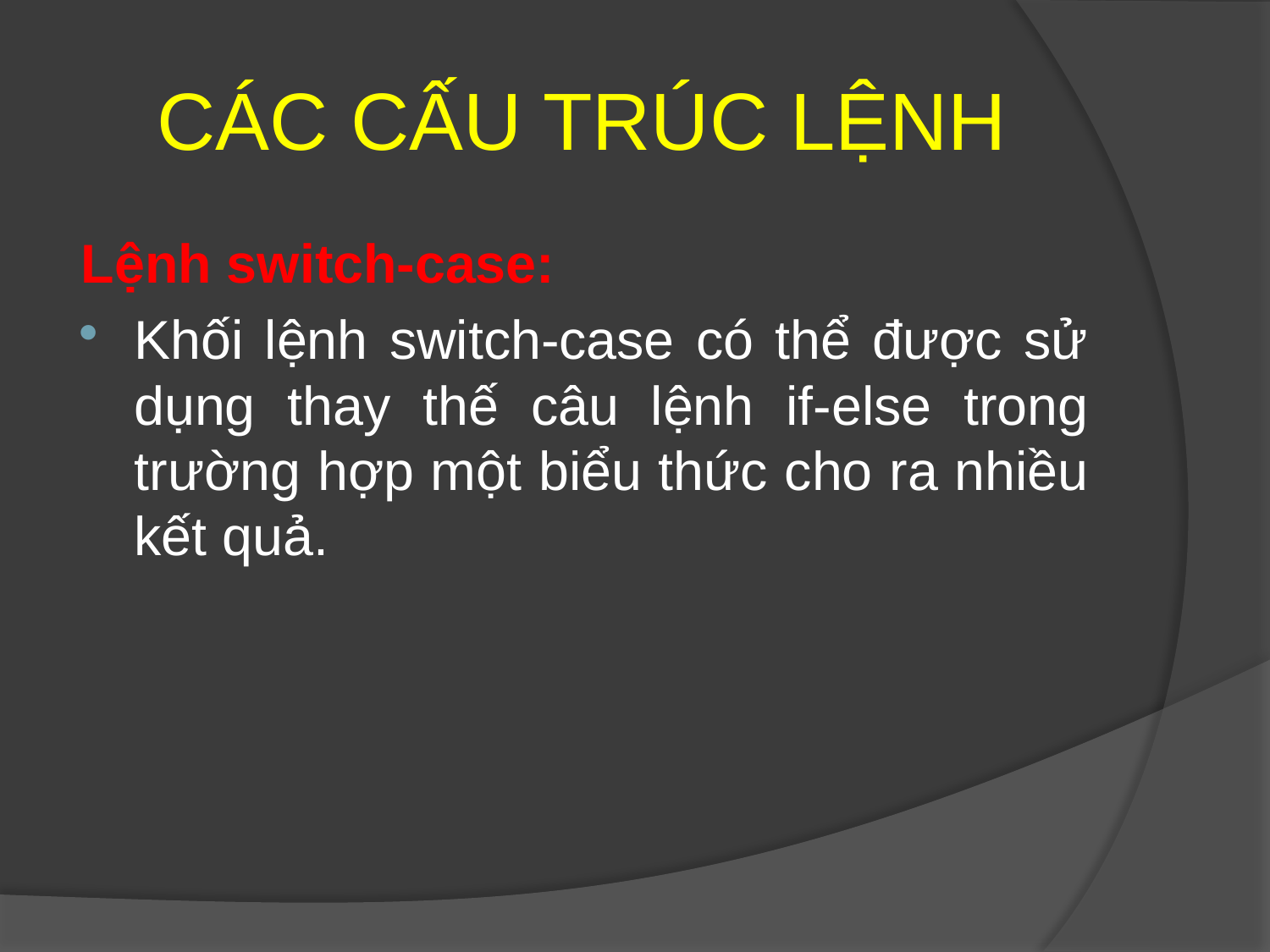

# CÁC CẤU TRÚC LỆNH
Lệnh switch-case:
Khối lệnh switch-case có thể được sử dụng thay thế câu lệnh if-else trong trường hợp một biểu thức cho ra nhiều kết quả.